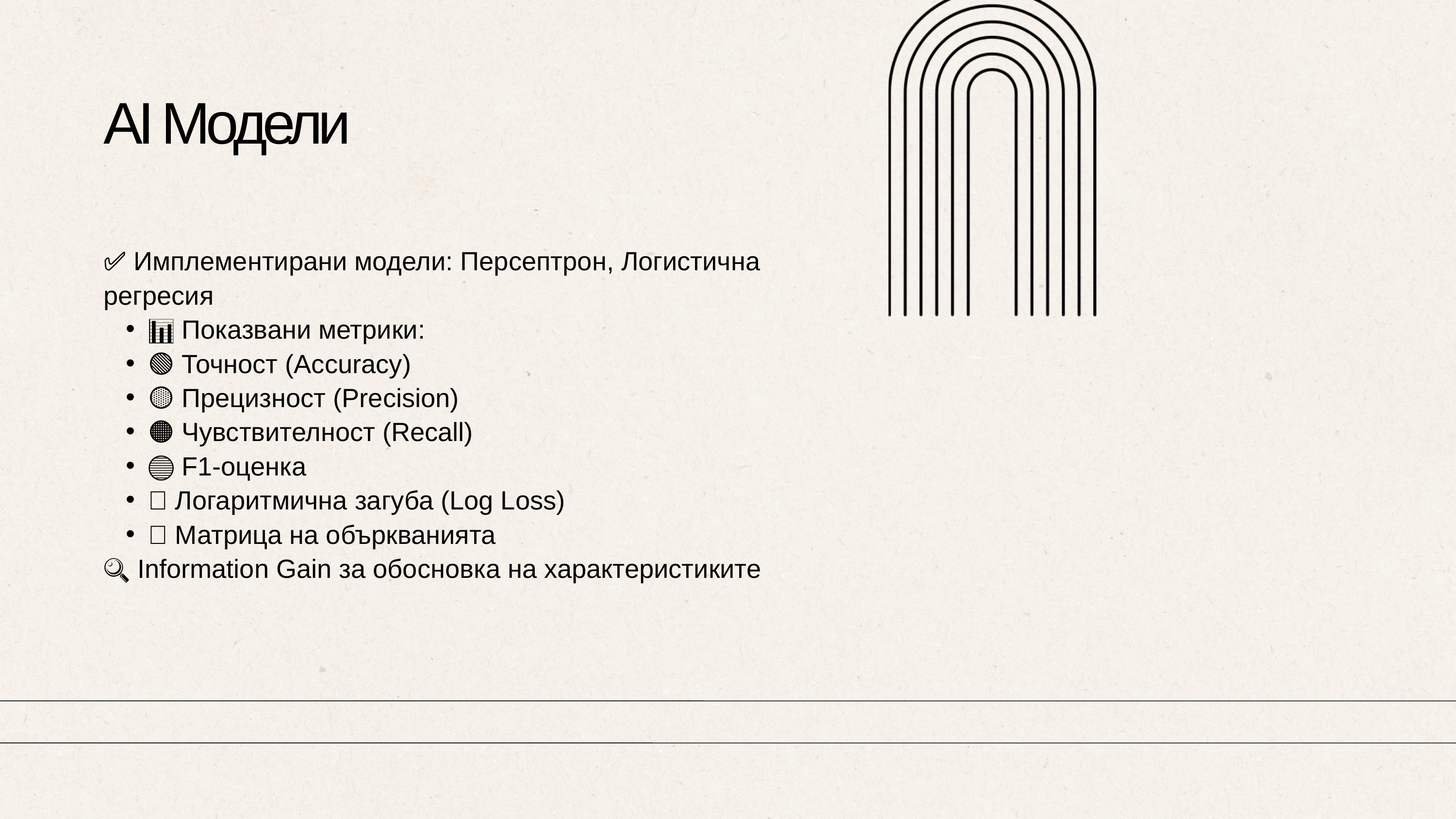

AI Модели
✅ Имплементирани модели: Персептрон, Логистична регресия
📊 Показвани метрики:
🟢 Точност (Accuracy)
🟡 Прецизност (Precision)
🟠 Чувствителност (Recall)
🔵 F1-оценка
🧮 Логаритмична загуба (Log Loss)
🧩 Матрица на объркванията
🔍 Information Gain за обосновка на характеристиките